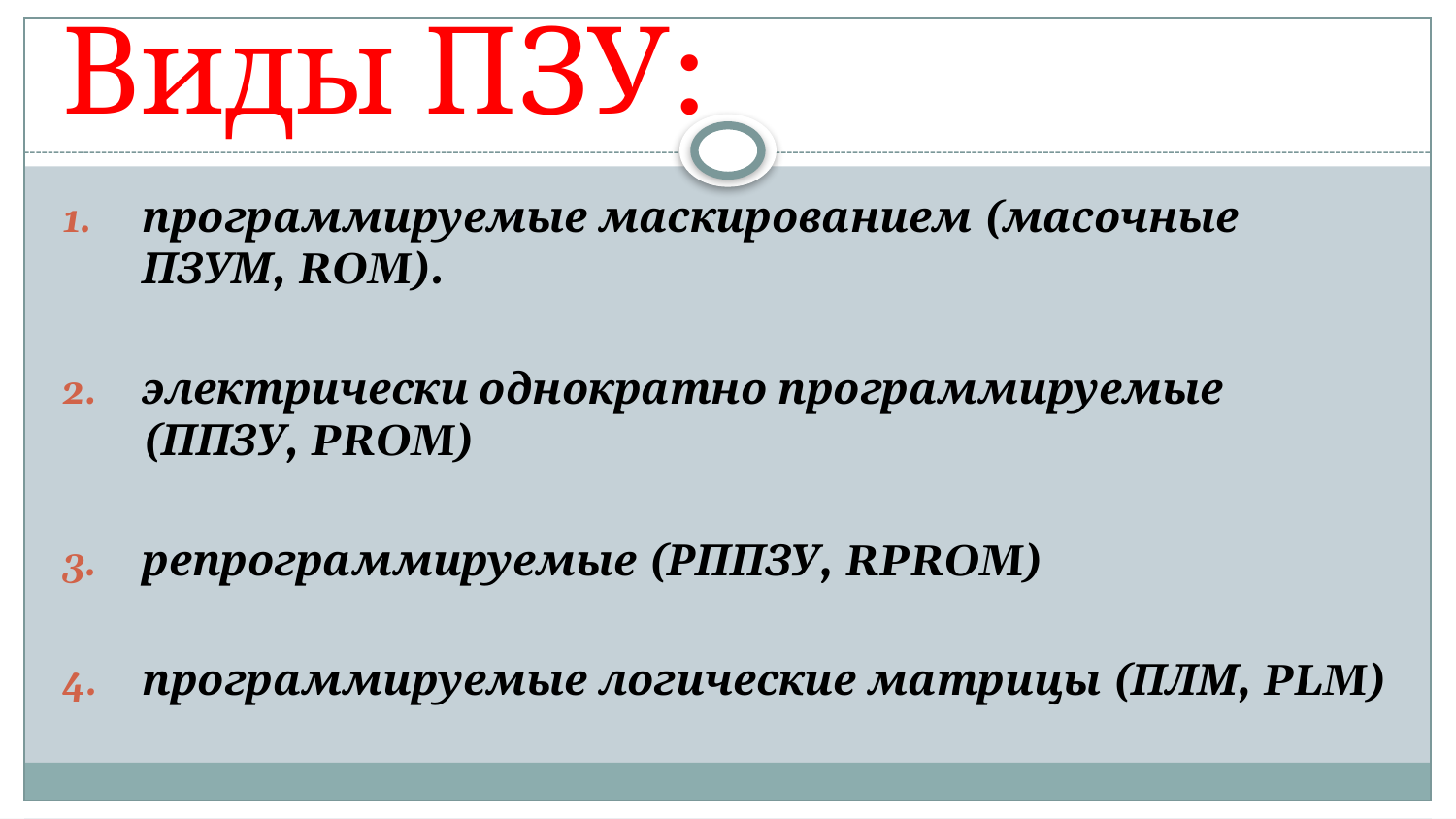

# Виды ПЗУ:
программируемые маскированием (масочные ПЗУМ, ROM).

электрически однократно программируемые (ППЗУ, PROM)

репрограммируемые (РППЗУ, RPROM)

программируемые логические матрицы (ПЛМ, PLM)